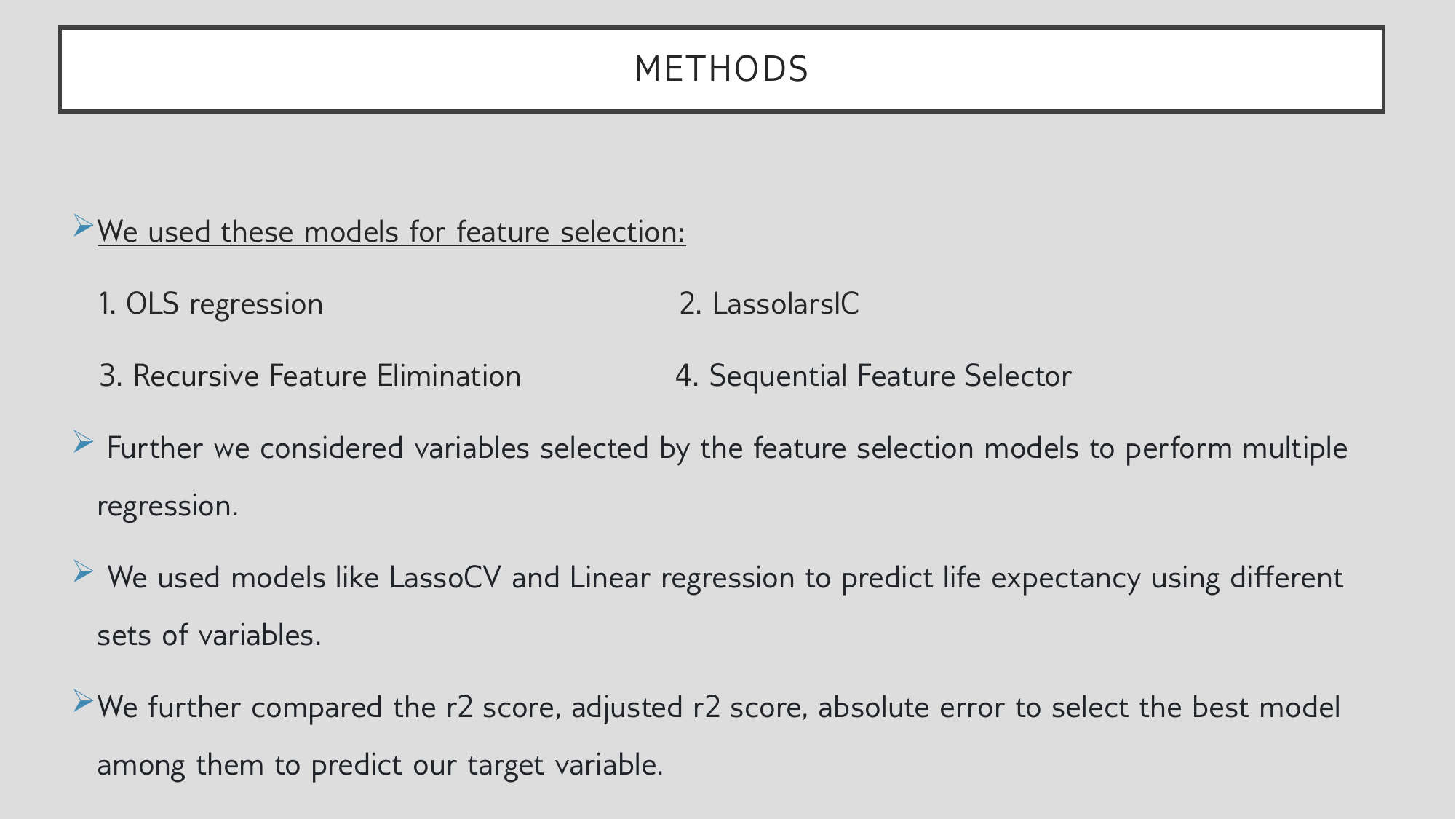

# Methods

We used these models for feature selection:
   1. OLS regression                                     2. LassolarsIC
   3. Recursive Feature Elimination                4. Sequential Feature Selector
 Further we considered variables selected by the feature selection models to perform multiple regression.
 We used models like LassoCV and Linear regression to predict life expectancy using different sets of variables.
We further compared the r2 score, adjusted r2 score, absolute error to select the best model among them to predict our target variable.